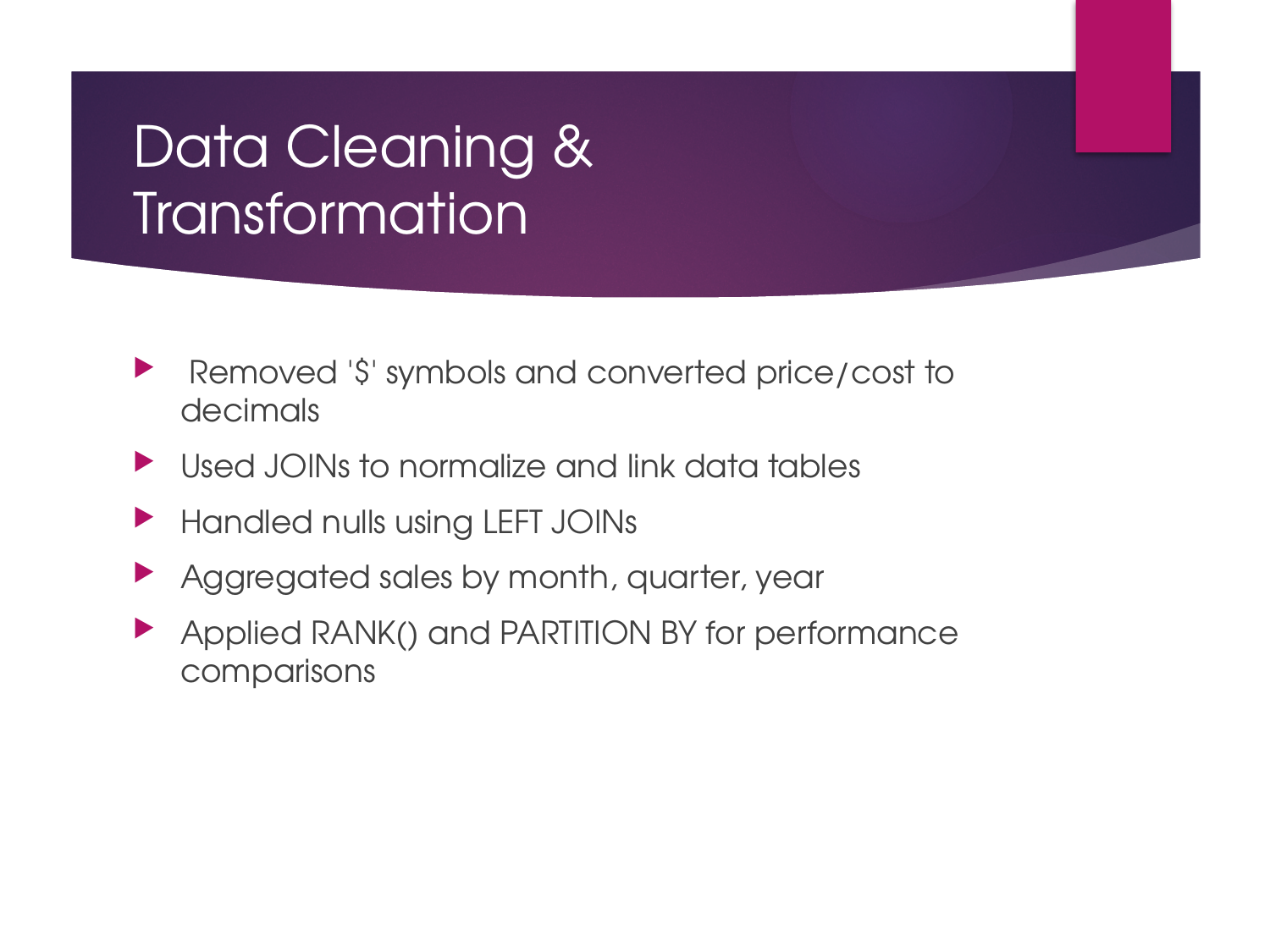

# Data Cleaning & Transformation
 Removed '$' symbols and converted price/cost to decimals
Used JOINs to normalize and link data tables
Handled nulls using LEFT JOINs
Aggregated sales by month, quarter, year
Applied RANK() and PARTITION BY for performance comparisons